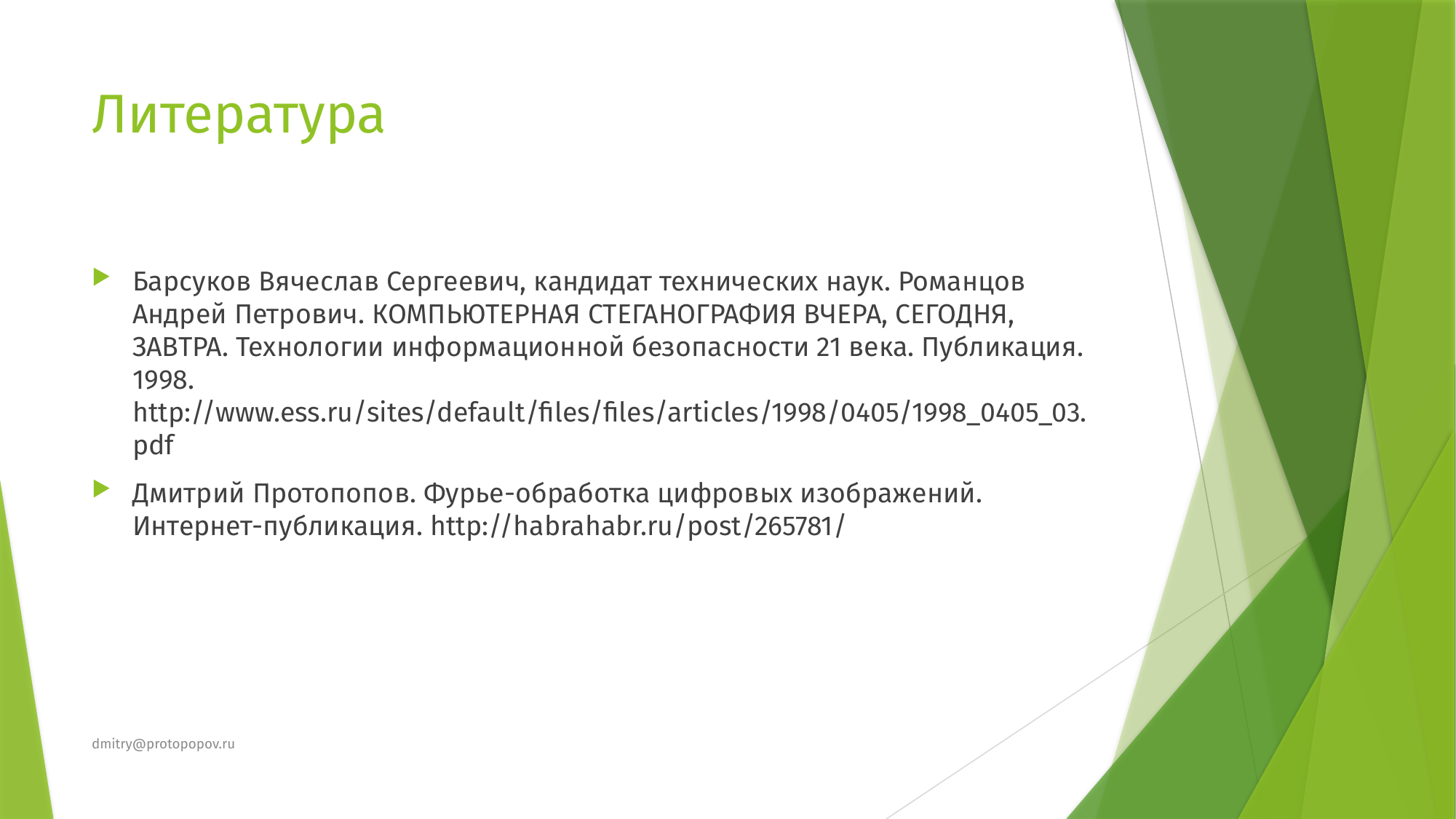

# Литература
Барсуков Вячеслав Сергеевич, кандидат технических наук. Романцов Андрей Петрович. КОМПЬЮТЕРНАЯ СТЕГАНОГРАФИЯ ВЧЕРА, СЕГОДНЯ, ЗАВТРА. Технологии информационной безопасности 21 века. Публикация. 1998. http://www.ess.ru/sites/default/files/files/articles/1998/0405/1998_0405_03.pdf
Дмитрий Протопопов. Фурье-обработка цифровых изображений. Интернет-публикация. http://habrahabr.ru/post/265781/
dmitry@protopopov.ru